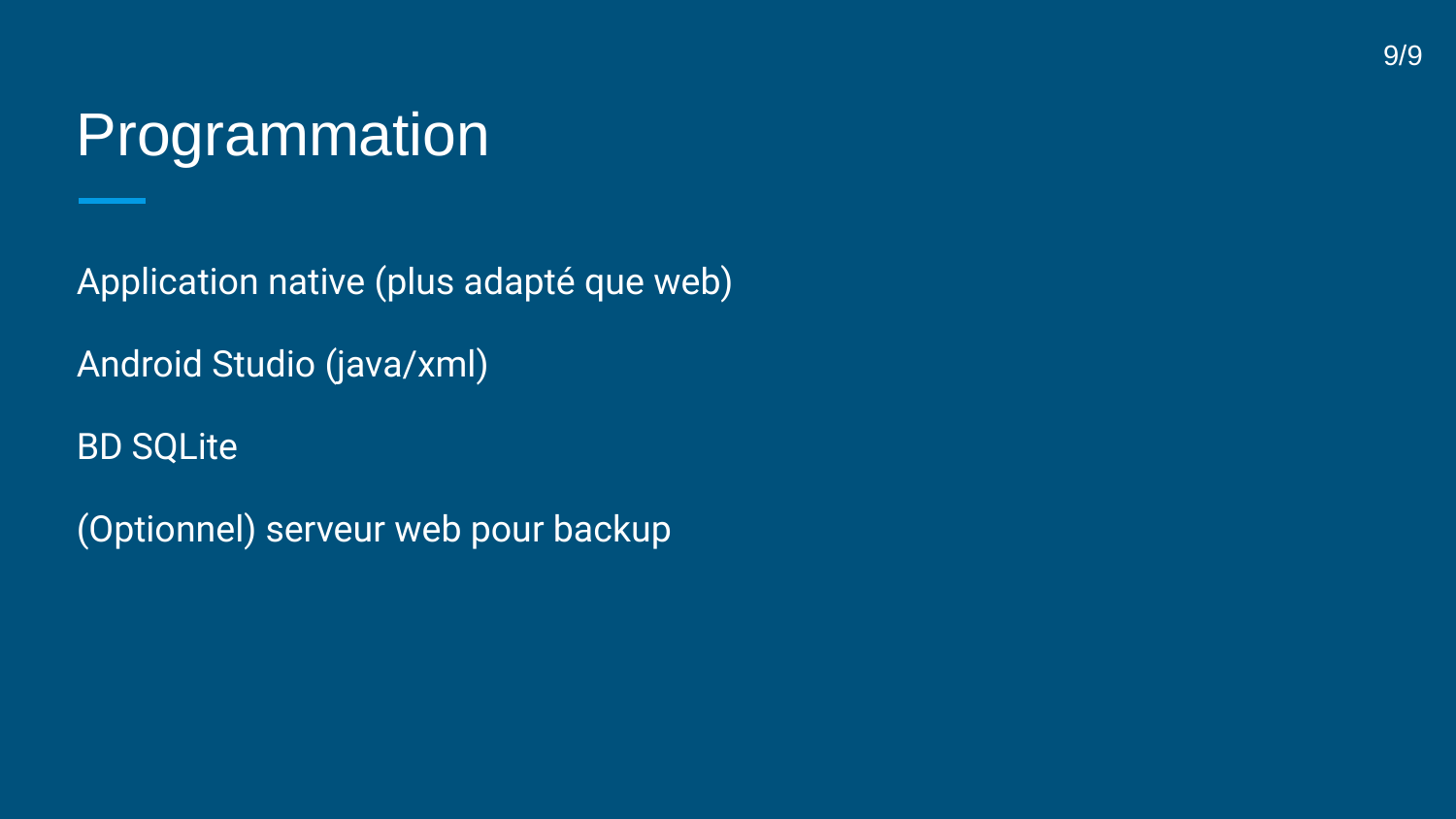

9/9
# Programmation
Application native (plus adapté que web)
Android Studio (java/xml)
BD SQLite
(Optionnel) serveur web pour backup